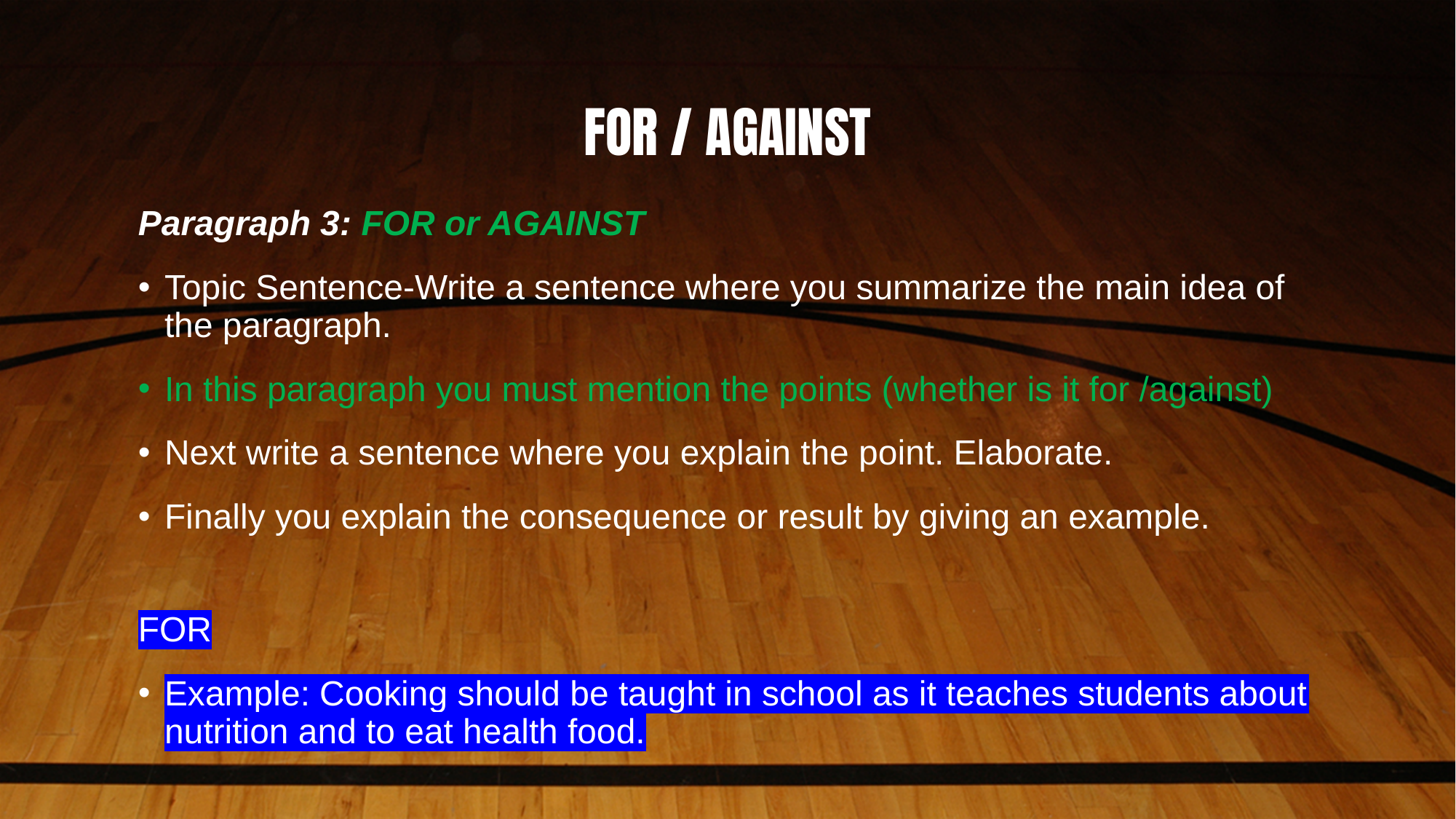

# FOR / AGAINST
Paragraph 3: FOR or AGAINST
Topic Sentence-Write a sentence where you summarize the main idea of the paragraph.
In this paragraph you must mention the points (whether is it for /against)
Next write a sentence where you explain the point. Elaborate.
Finally you explain the consequence or result by giving an example.

FOR
Example: Cooking should be taught in school as it teaches students about nutrition and to eat health food.